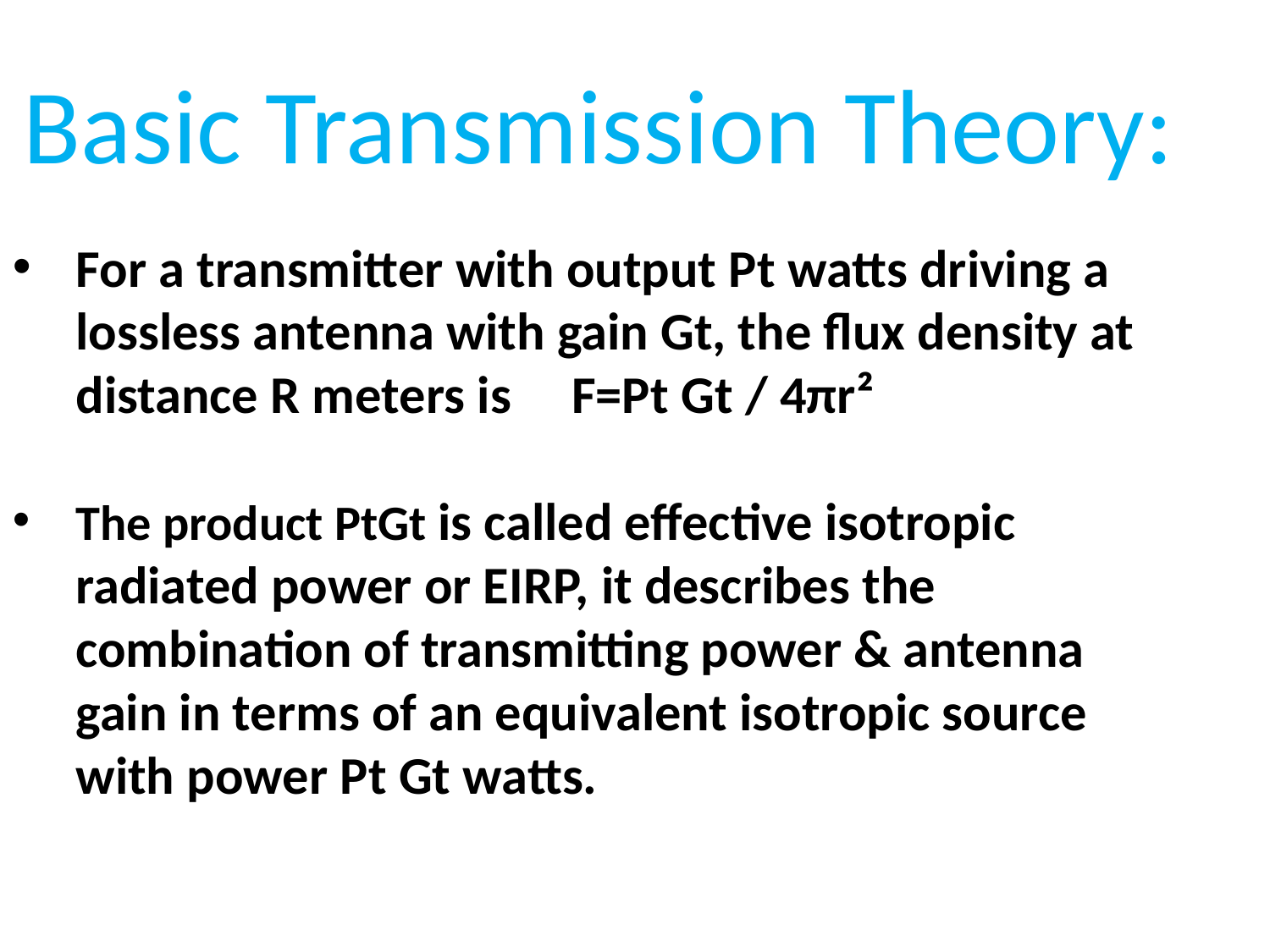

# Basic Transmission Theory:
For a transmitter with output Pt watts driving a lossless antenna with gain Gt, the flux density at distance R meters is     F=Pt Gt / 4πr²

The product PtGt is called effective isotropic radiated power or EIRP, it describes the combination of transmitting power & antenna gain in terms of an equivalent isotropic source with power Pt Gt watts.